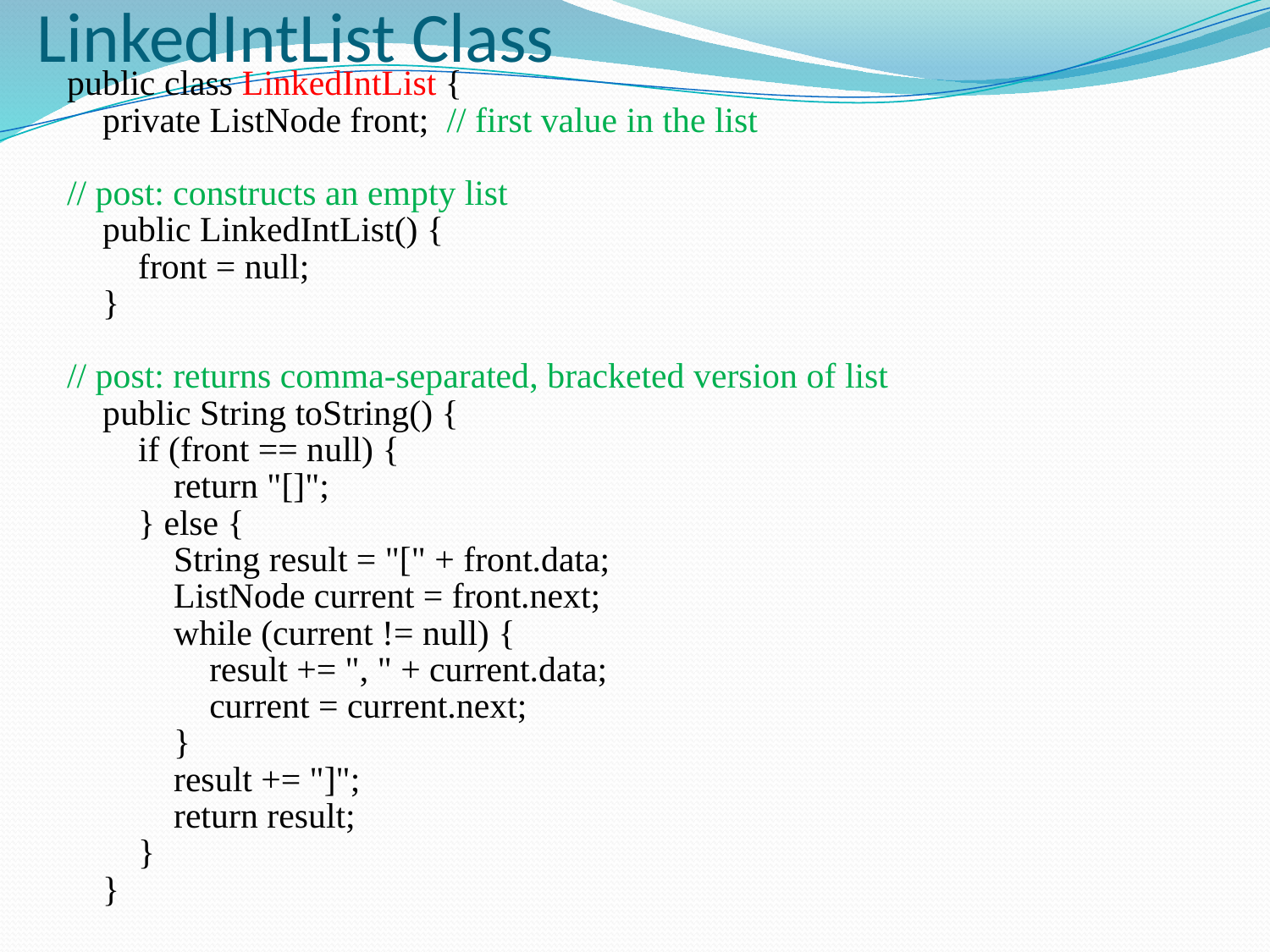

# LinkedIntList Class
public class LinkedIntList {
    private ListNode front;  // first value in the list

// post: constructs an empty list
    public LinkedIntList() {
        front = null;
    }

// post: returns comma-separated, bracketed version of list
    public String toString() {
        if (front == null) {
            return "[]";
        } else {
            String result = "[" + front.data;
            ListNode current = front.next;
            while (current != null) {
                result += ", " + current.data;
                current = current.next;
            }
            result += "]";
            return result;
        }
    }